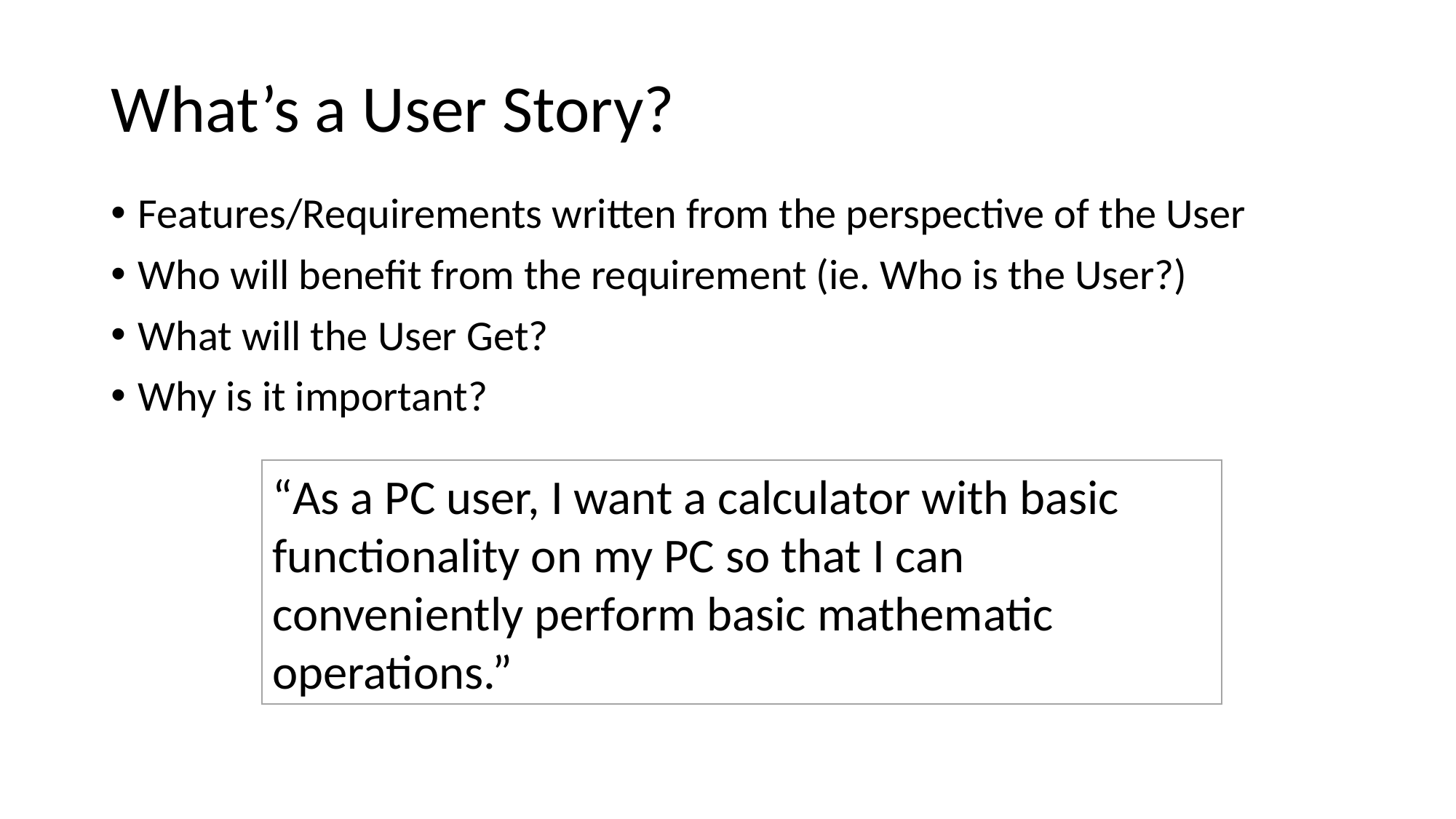

# What’s a User Story?
Features/Requirements written from the perspective of the User
Who will benefit from the requirement (ie. Who is the User?)
What will the User Get?
Why is it important?

“As a PC user, I want a calculator with basic functionality on my PC so that I can conveniently perform basic mathematic operations.”